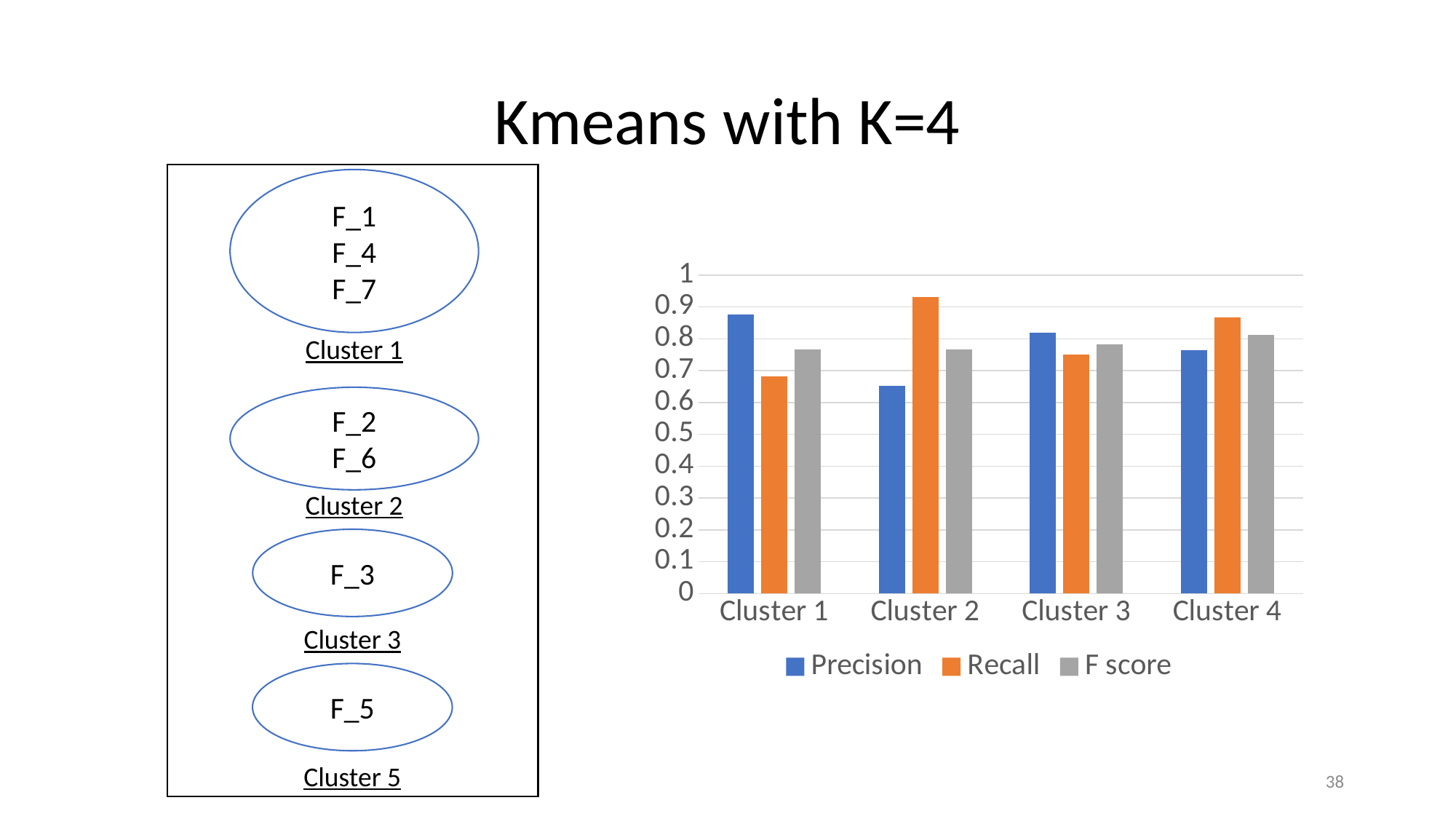

# Kmeans with K=4

F_1
F_4
F_7

### Chart

| Category | Precision | Recall | F score |
|---|---|---|---|
| Cluster 1 | 0.8767123287671232 | 0.6808510638297872 | 0.7664670658682634 |
| Cluster 2 | 0.6527777777777778 | 0.9306930693069307 | 0.7673469387755103 |
| Cluster 3 | 0.8181818181818182 | 0.75 | 0.7826086956521738 |
| Cluster 4 | 0.7647058823529411 | 0.8666666666666667 | 0.8125 |
Cluster 1
F_2
F_6
Cluster 2
F_3
Cluster 3
F_5
Cluster 5
38